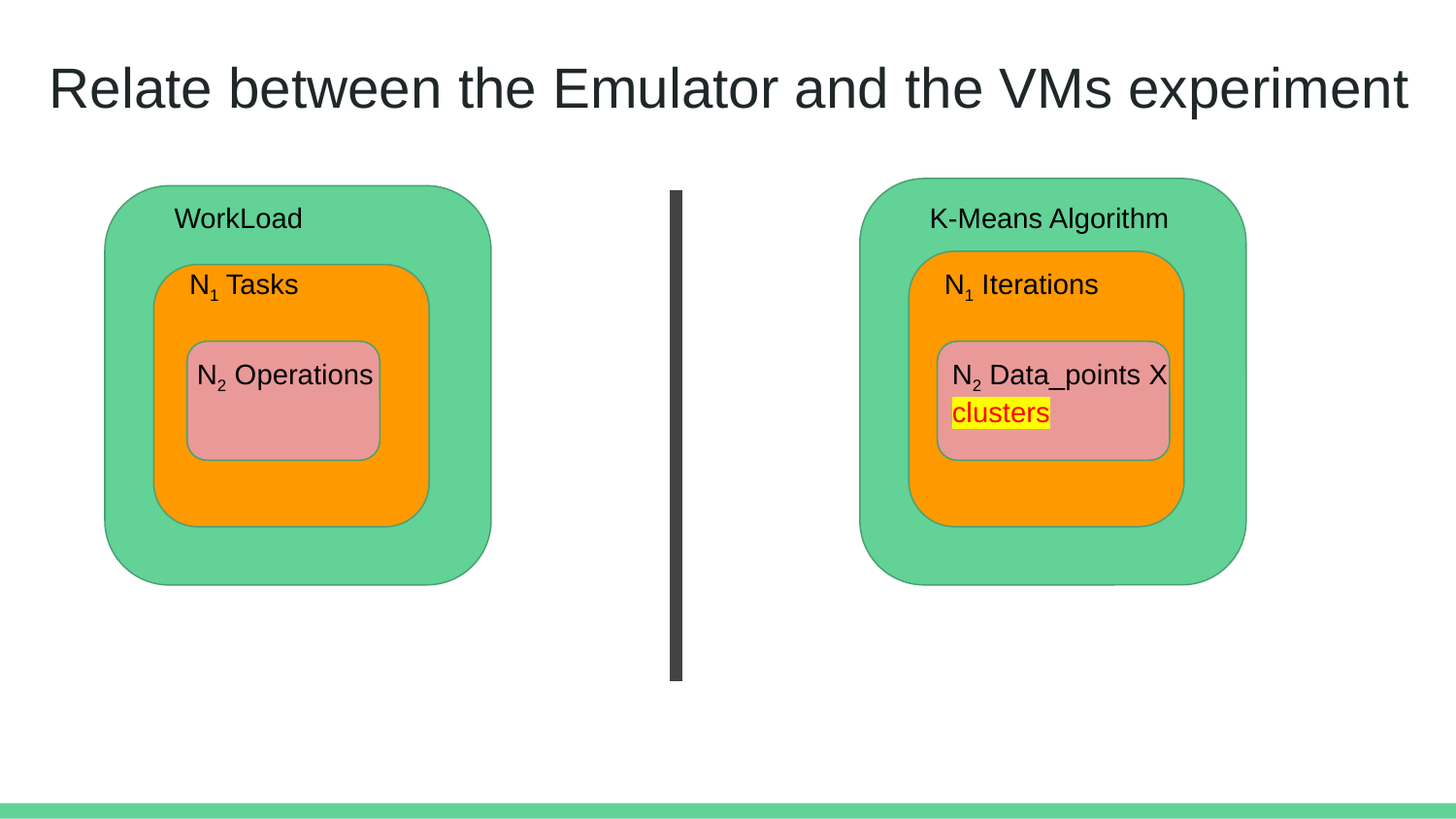

# Relate between the Emulator and the VMs experiment

WorkLoad
K-Means Algorithm

N1 Iterations
N1 Tasks

N2 Data_points X clusters
N2 Operations